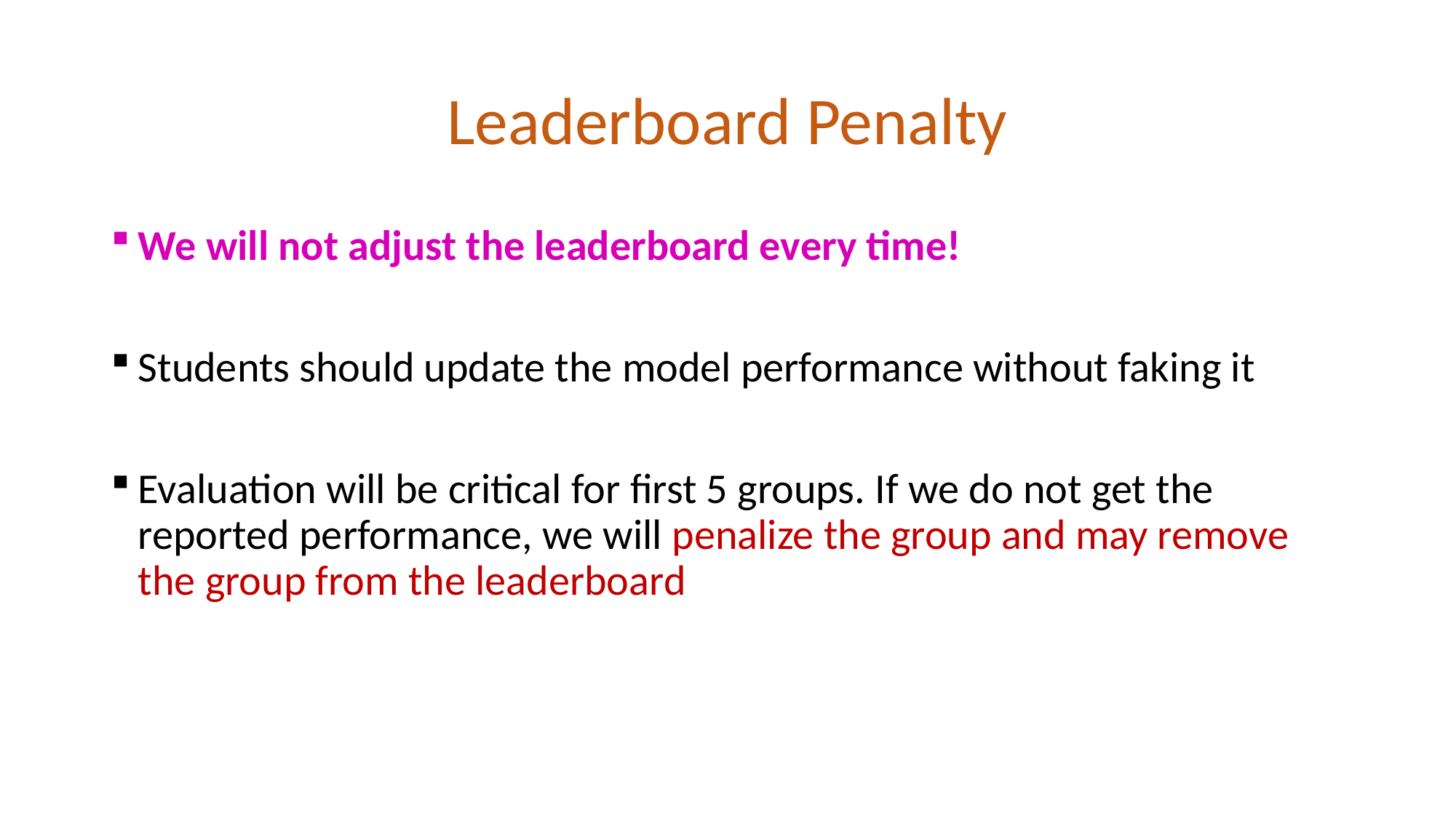

# Leaderboard Penalty
We will not adjust the leaderboard every time!

Students should update the model performance without faking it

Evaluation will be critical for first 5 groups. If we do not get the reported performance, we will penalize the group and may remove the group from the leaderboard